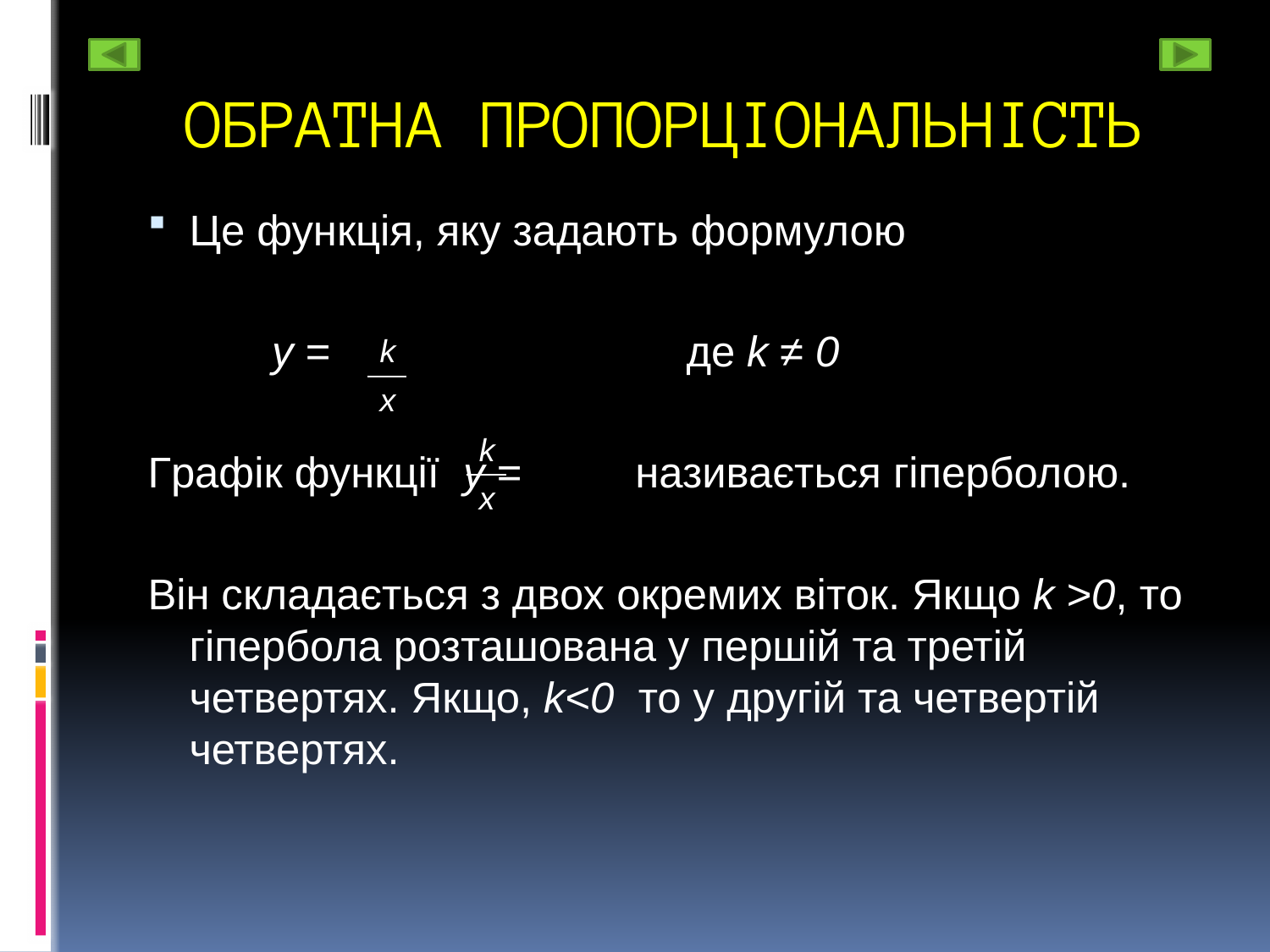

# ОБРАТНА ПРОПОРЦІОНАЛЬНІСТЬ
Це функція, яку задають формулою

		       y =                              де k ≠ 0

Графік функції  y =          називається гіперболою.

Він складається з двох окремих віток. Якщо k >0, то гіпербола розташована у першій та третій четвертях. Якщо, k<0  то у другій та четвертій четвертях.

| k |
| --- |
| x |
| k |
| --- |
| x |